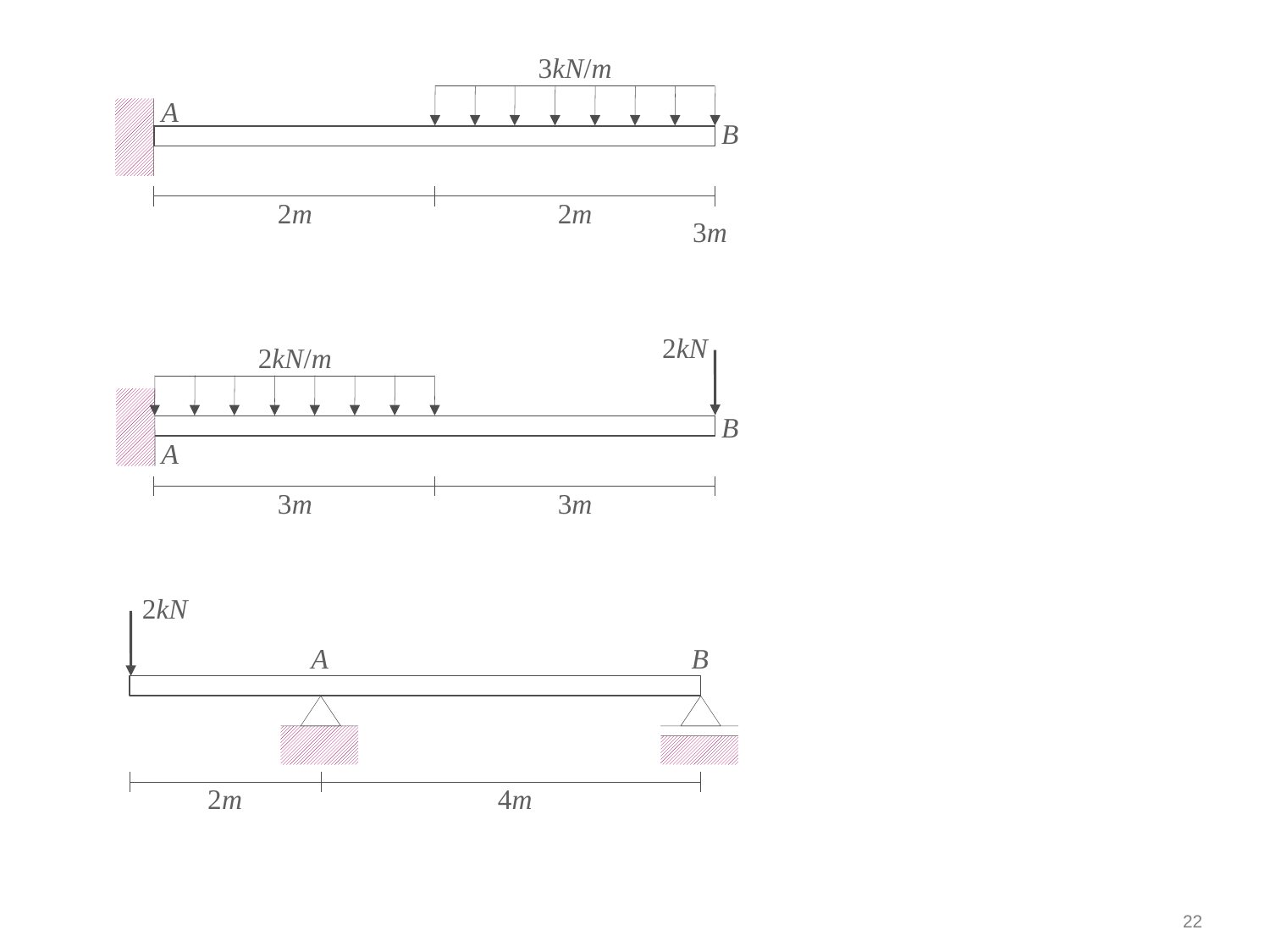

3kN/m
A
B

2m
2m
3m
2kN
2kN/m

B

A
3m
3m
2kN
A
B

2m
4m